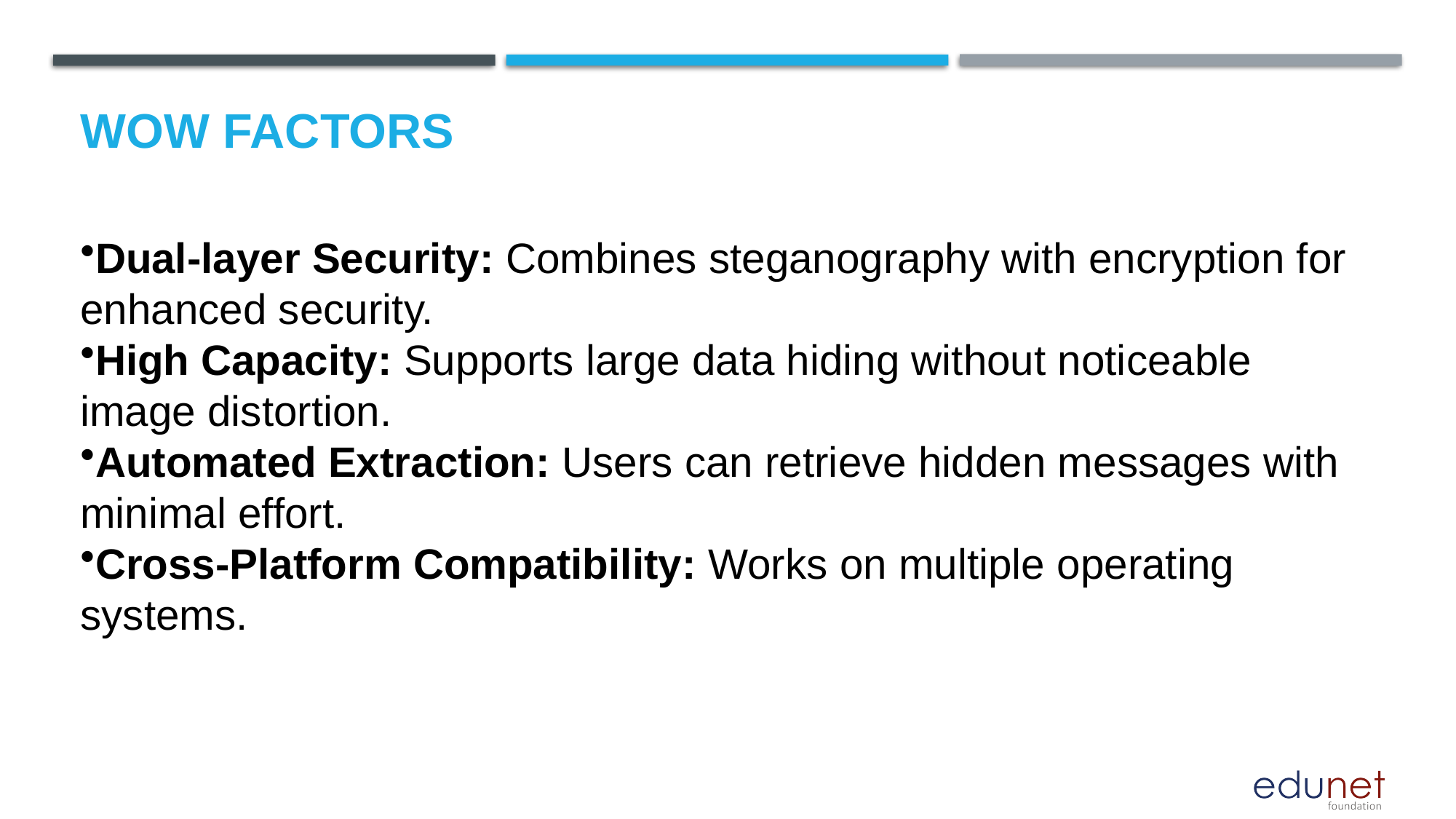

# Wow factors
Dual-layer Security: Combines steganography with encryption for enhanced security.
High Capacity: Supports large data hiding without noticeable image distortion.
Automated Extraction: Users can retrieve hidden messages with minimal effort.
Cross-Platform Compatibility: Works on multiple operating systems.